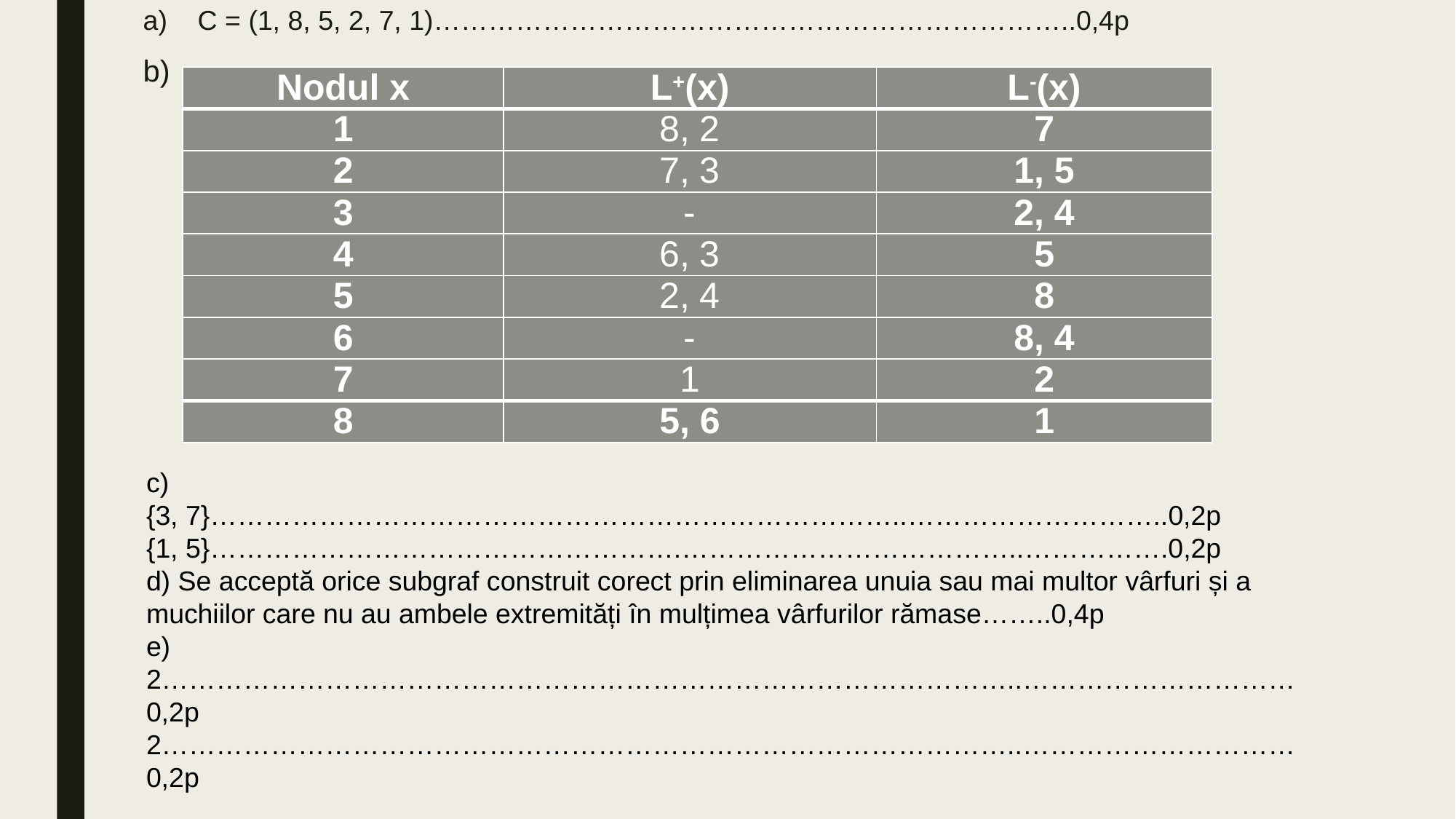

C = (1, 8, 5, 2, 7, 1)……………………………………………………………..0,4p
b)

| Nodul x | L+(x) | L-(x) |
| --- | --- | --- |
| 1 | 8, 2 | 7 |
| 2 | 7, 3 | 1, 5 |
| 3 | - | 2, 4 |
| 4 | 6, 3 | 5 |
| 5 | 2, 4 | 8 |
| 6 | - | 8, 4 |
| 7 | 1 | 2 |
| 8 | 5, 6 | 1 |
c)
{3, 7}…………………………………………………………………..………………………..0,2p
{1, 5}…………………………………………….………………………………..…………….0,2p
d) Se acceptă orice subgraf construit corect prin eliminarea unuia sau mai multor vârfuri și a muchiilor care nu au ambele extremități în mulțimea vârfurilor rămase……..0,4p
e)
2…………………………………………………………………………………..…………………………0,2p
2…………………………………………………………………………………..…………………………0,2p
														     Total: 0,4p
Total III: 5 * 0,4p = 2p